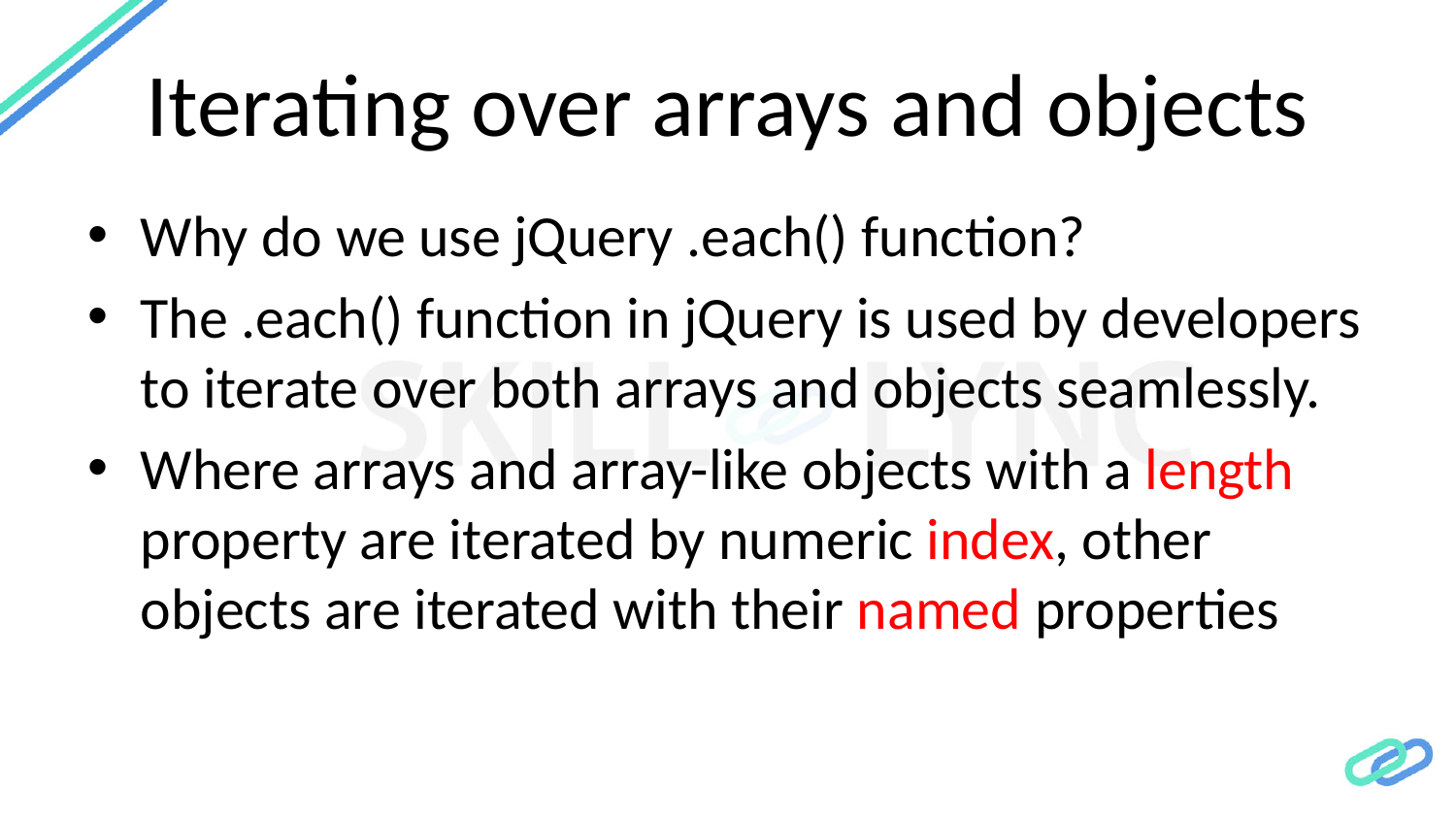

# Iterating over arrays and objects
Why do we use jQuery .each() function?
The .each() function in jQuery is used by developers to iterate over both arrays and objects seamlessly.
Where arrays and array-like objects with a length property are iterated by numeric index, other objects are iterated with their named properties